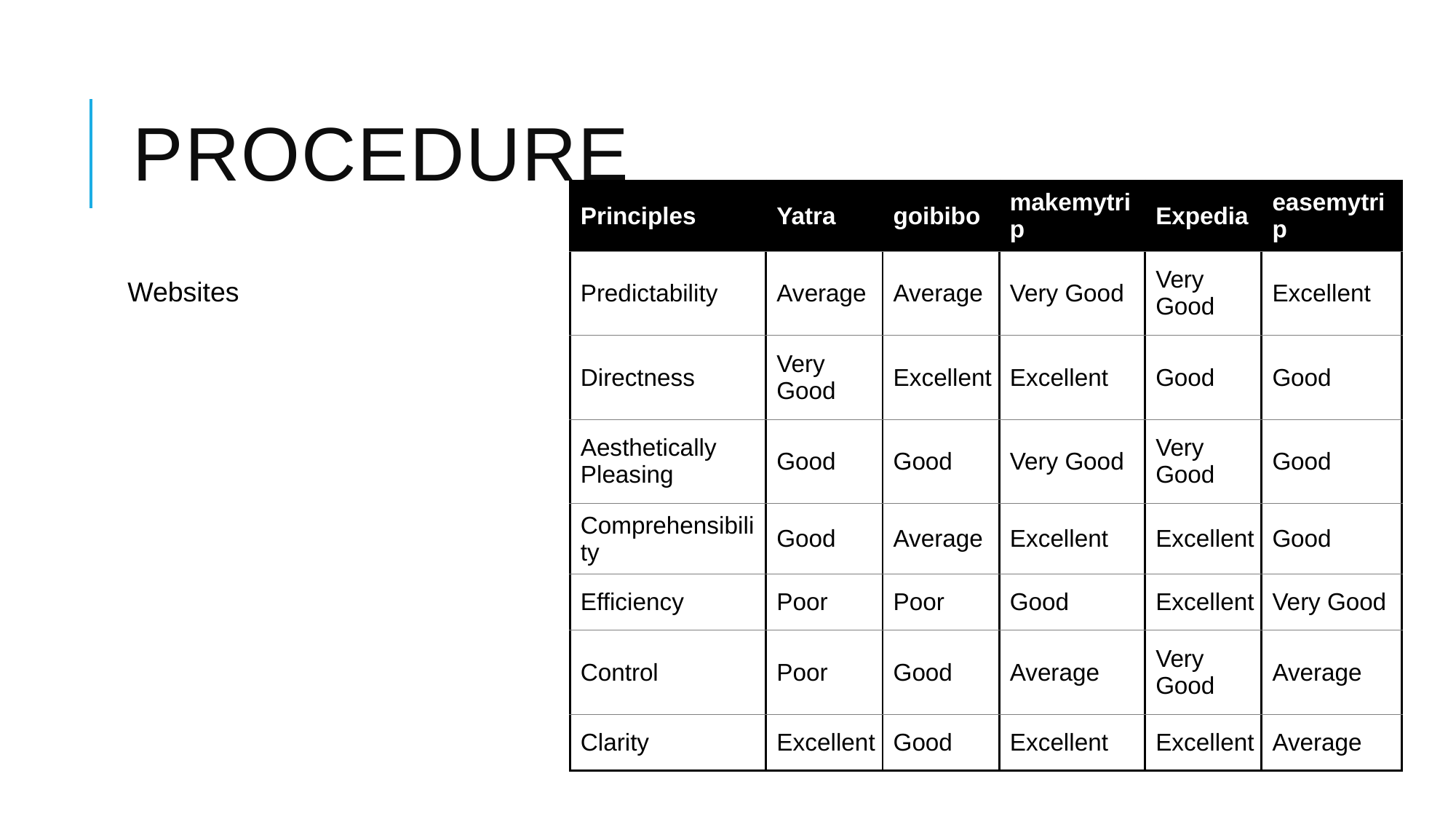

# PROCEDURE
| Principles | Yatra | goibibo | makemytrip | Expedia | easemytrip |
| --- | --- | --- | --- | --- | --- |
| Predictability | Average | Average | Very Good | Very Good | Excellent |
| Directness | Very Good | Excellent | Excellent | Good | Good |
| Aesthetically Pleasing | Good | Good | Very Good | Very Good | Good |
| Comprehensibility | Good | Average | Excellent | Excellent | Good |
| Efficiency | Poor | Poor | Good | Excellent | Very Good |
| Control | Poor | Good | Average | Very Good | Average |
| Clarity | Excellent | Good | Excellent | Excellent | Average |
Websites